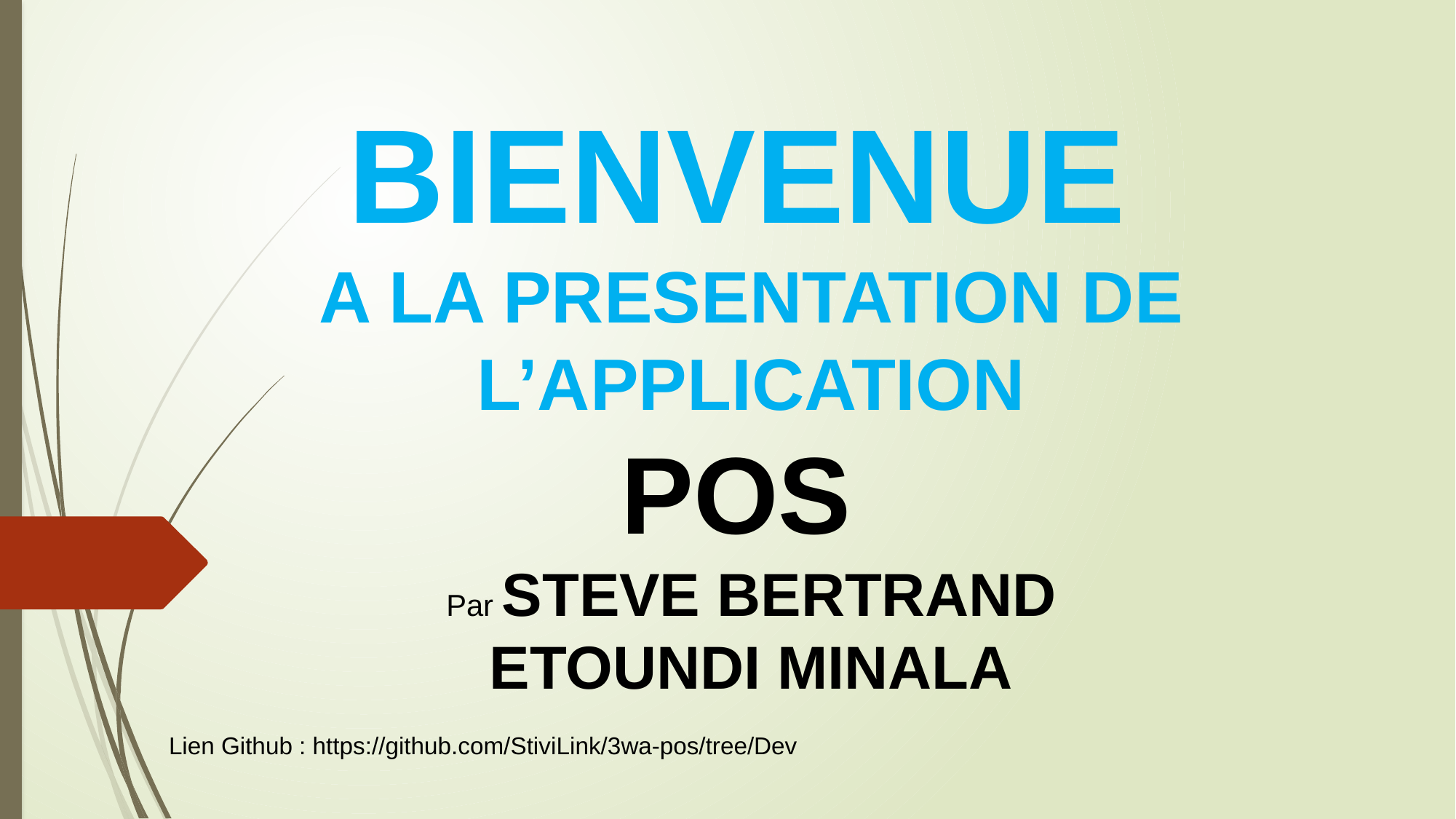

BIENVENUE
A LA PRESENTATION DE
L’APPLICATION
POS
Par STEVE BERTRAND
ETOUNDI MINALA

Lien Github : https://github.com/StiviLink/3wa-pos/tree/Dev